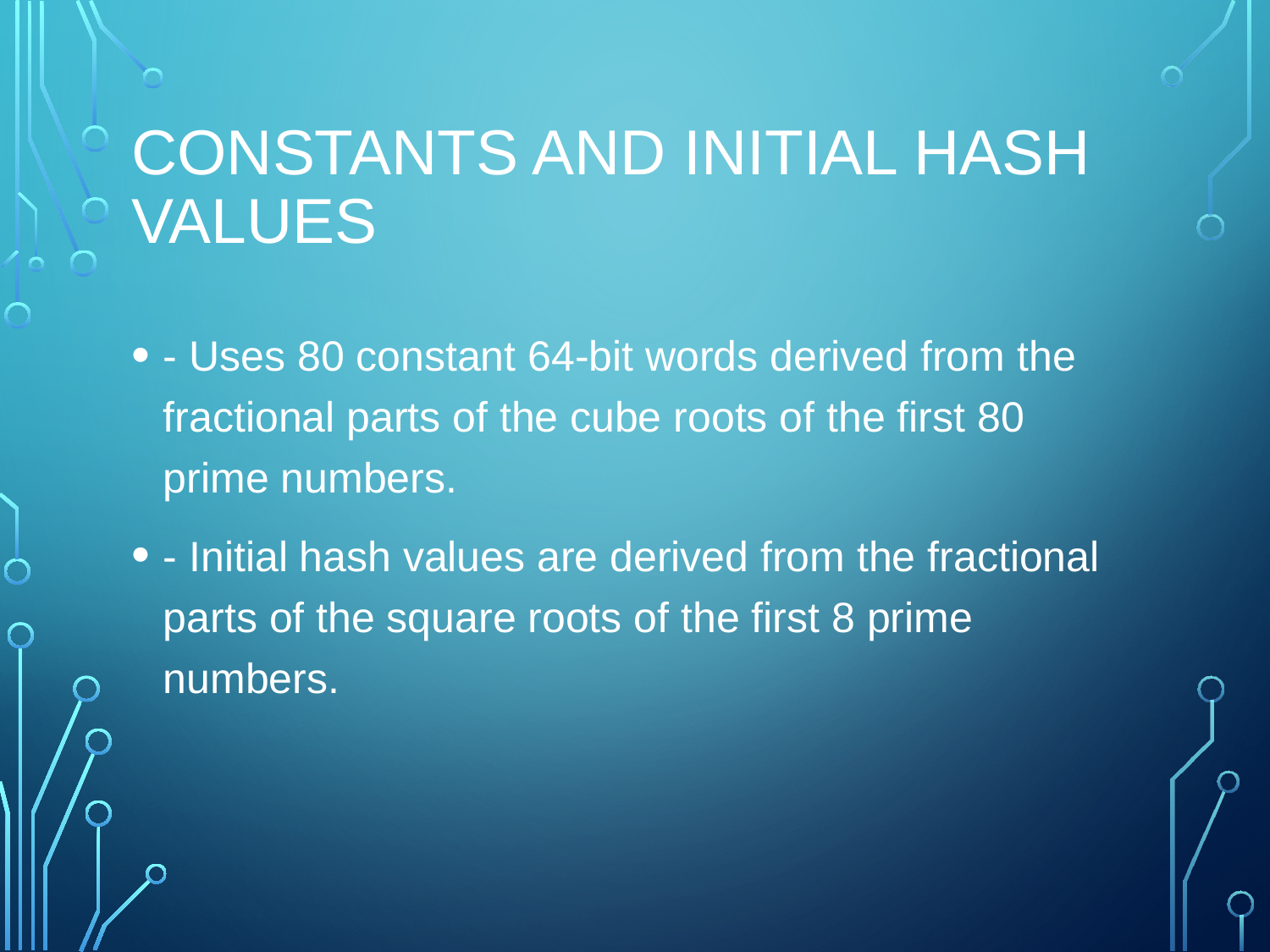

# Constants and Initial Hash Values
- Uses 80 constant 64-bit words derived from the fractional parts of the cube roots of the first 80 prime numbers.
- Initial hash values are derived from the fractional parts of the square roots of the first 8 prime numbers.